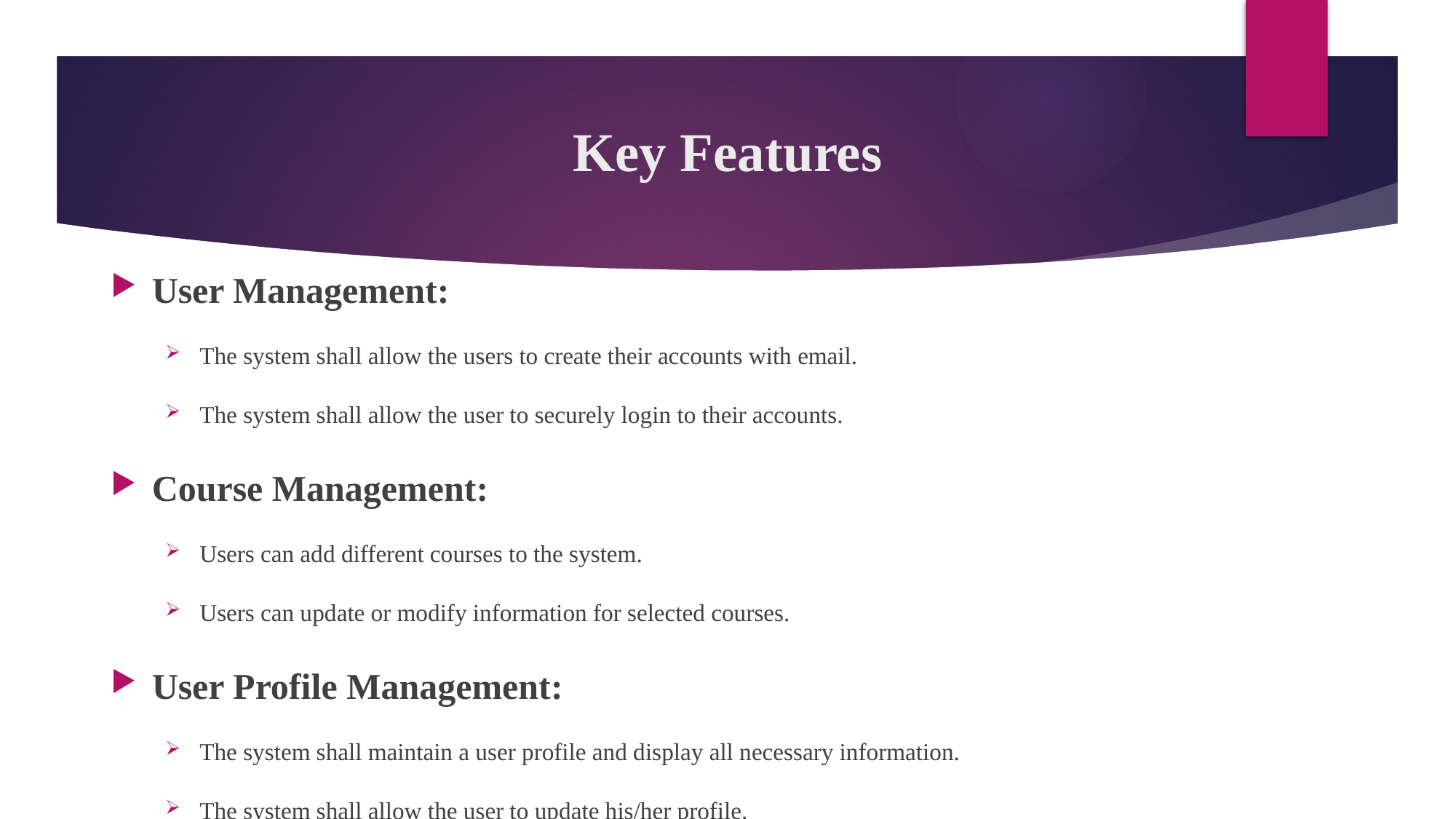

# Key Features
User Management:
The system shall allow the users to create their accounts with email.
The system shall allow the user to securely login to their accounts.
Course Management:
Users can add different courses to the system.
Users can update or modify information for selected courses.
User Profile Management:
The system shall maintain a user profile and display all necessary information.
The system shall allow the user to update his/her profile.